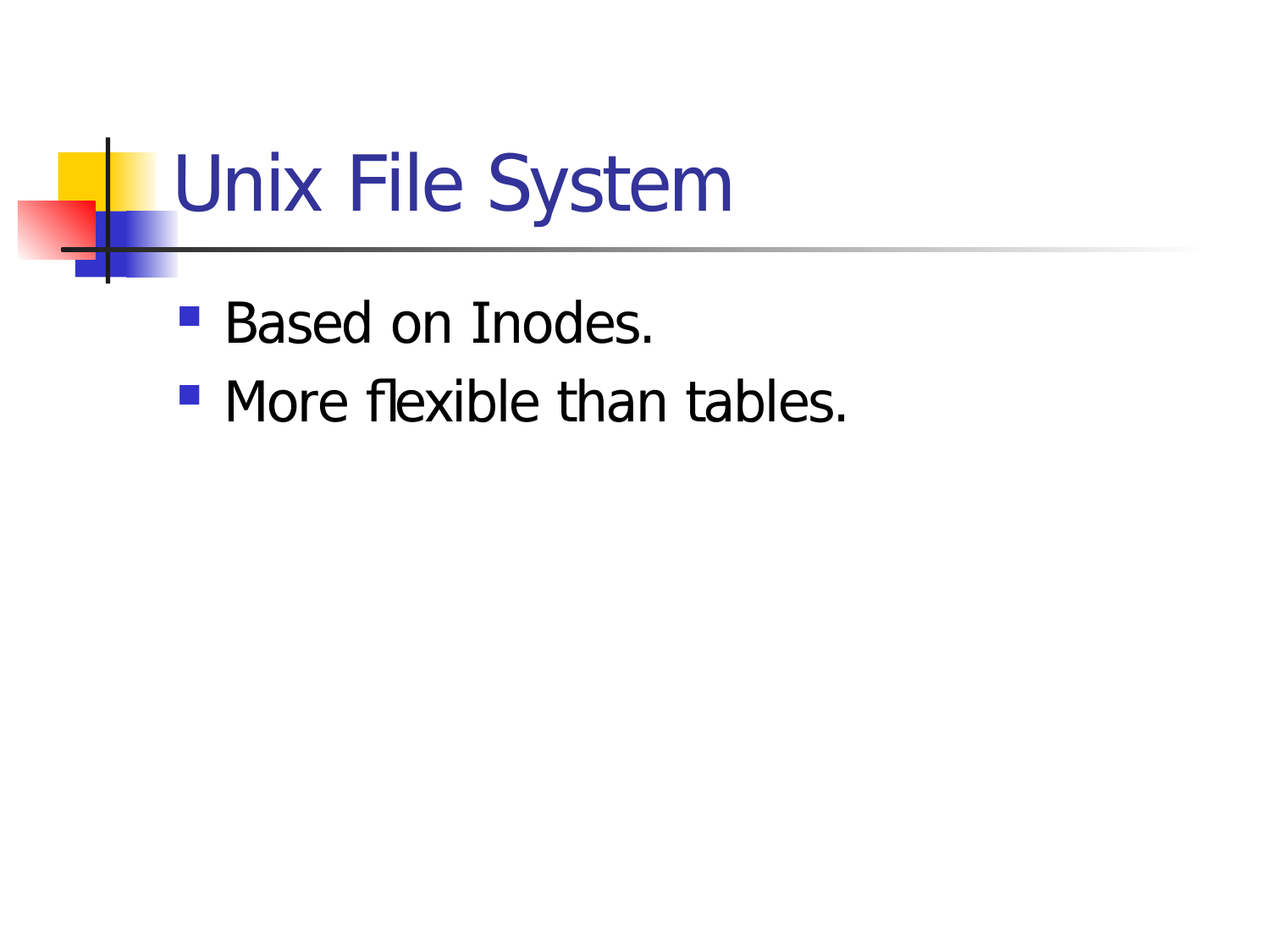

# Unix File System
Based on Inodes.
More flexible than tables.